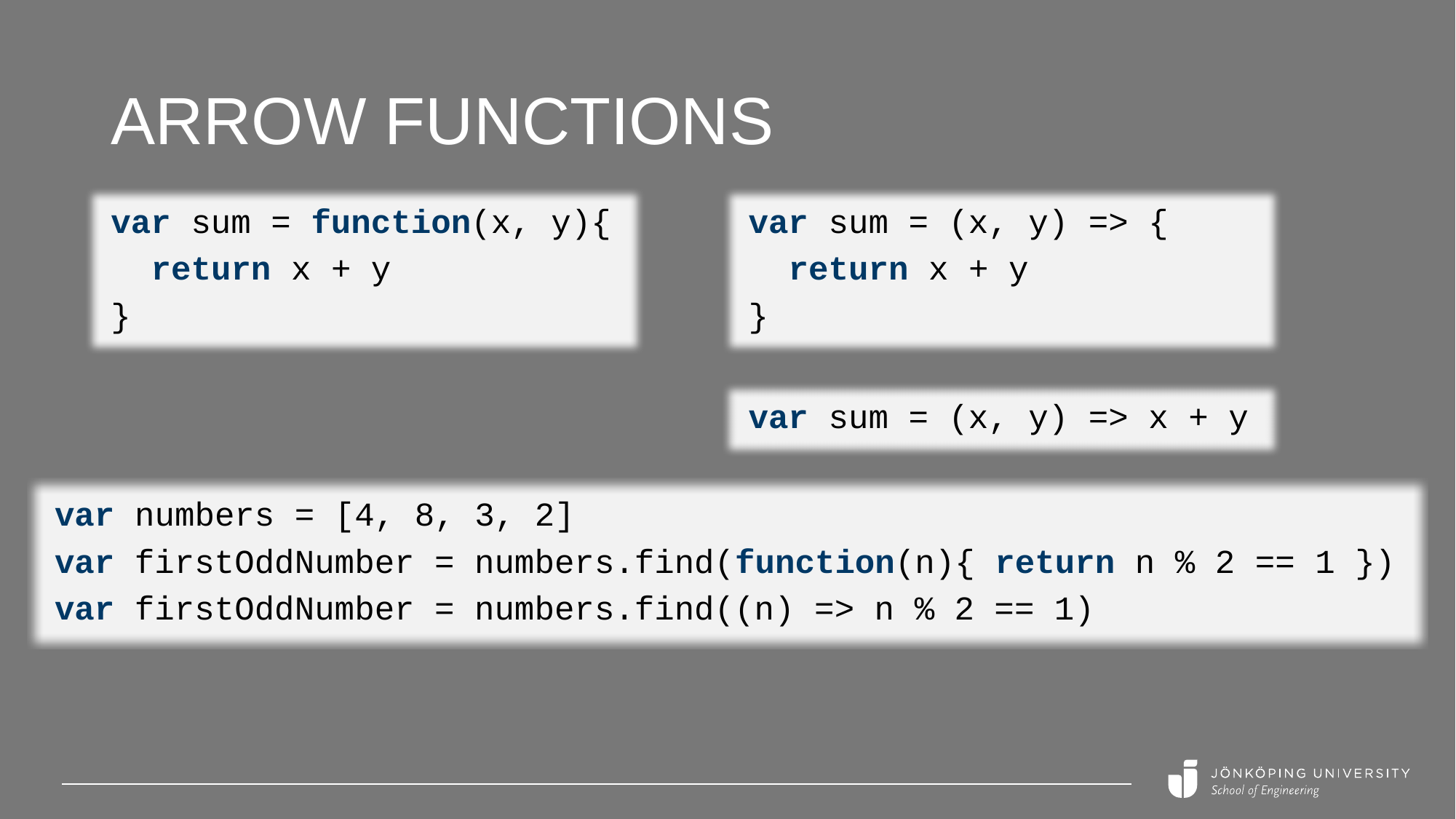

# Arrow Functions
var sum = (x, y) => {
  return x + y
}
var sum = function(x, y){
  return x + y
}
var sum = (x, y) => x + y
var numbers = [4, 8, 3, 2]
var firstOddNumber = numbers.find(function(n){ return n % 2 == 1 })
var firstOddNumber = numbers.find((n) => n % 2 == 1)